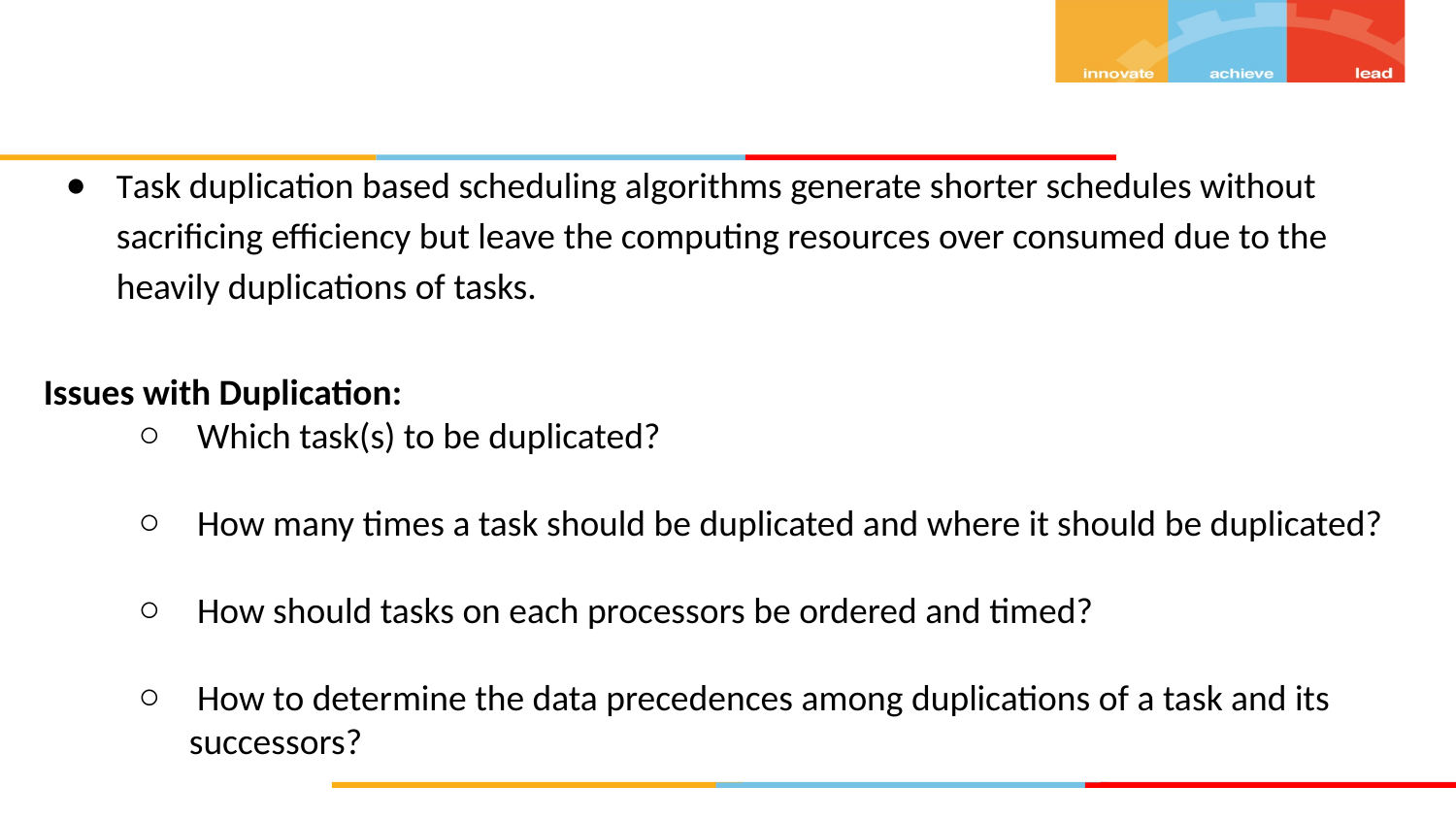

Task duplication based scheduling algorithms generate shorter schedules without sacrificing efficiency but leave the computing resources over consumed due to the heavily duplications of tasks.

Issues with Duplication:
 Which task(s) to be duplicated?

 How many times a task should be duplicated and where it should be duplicated?

 How should tasks on each processors be ordered and timed?

 How to determine the data precedences among duplications of a task and its successors?